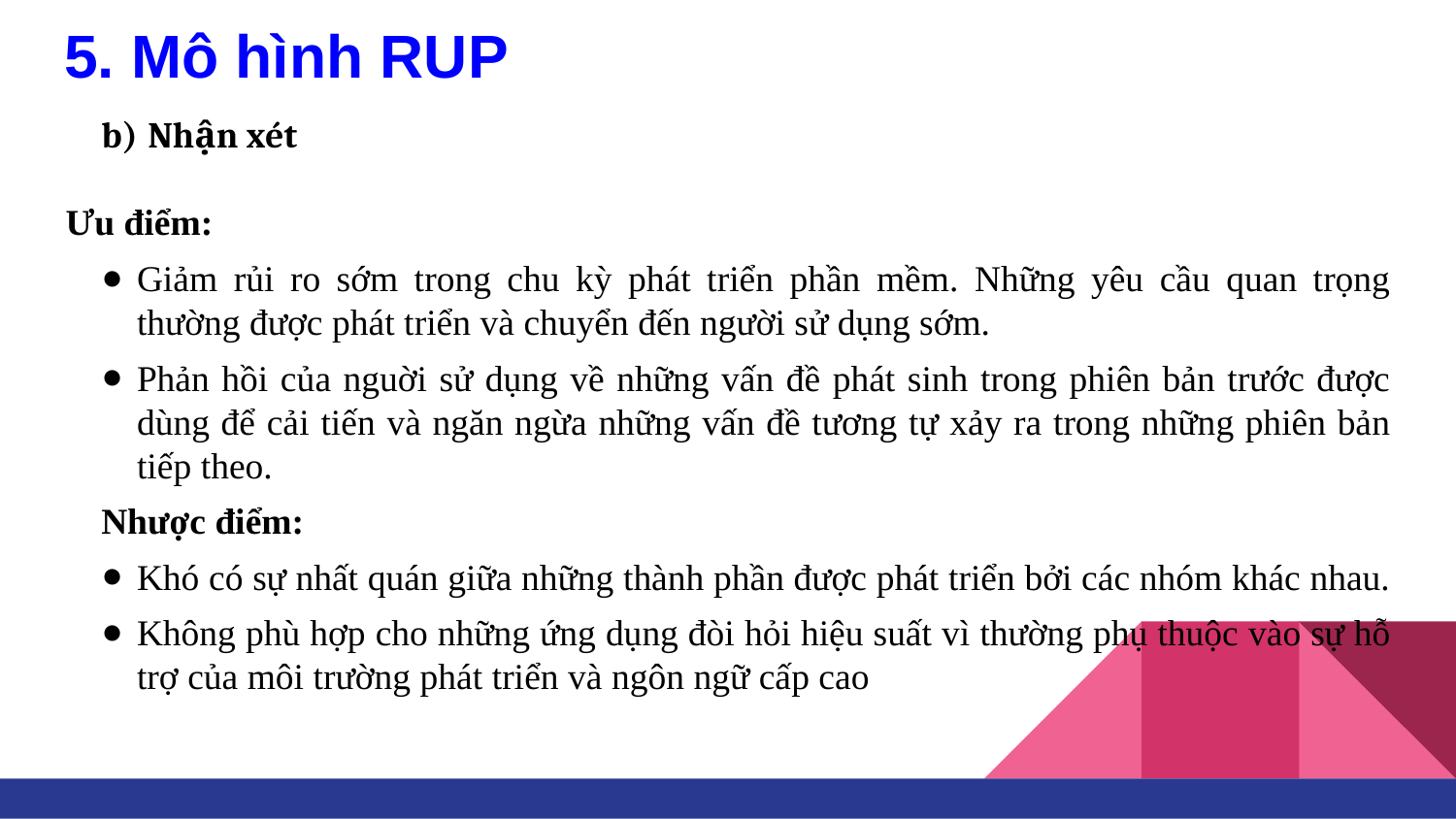

# 5. Mô hình RUP
b) Nhận xét
Ưu điểm:
Giảm rủi ro sớm trong chu kỳ phát triển phần mềm. Những yêu cầu quan trọng thường được phát triển và chuyển đến người sử dụng sớm.
Phản hồi của nguời sử dụng về những vấn đề phát sinh trong phiên bản trước được dùng để cải tiến và ngăn ngừa những vấn đề tương tự xảy ra trong những phiên bản tiếp theo.
Nhược điểm:
Khó có sự nhất quán giữa những thành phần được phát triển bởi các nhóm khác nhau.
Không phù hợp cho những ứng dụng đòi hỏi hiệu suất vì thường phụ thuộc vào sự hỗ trợ của môi trường phát triển và ngôn ngữ cấp cao